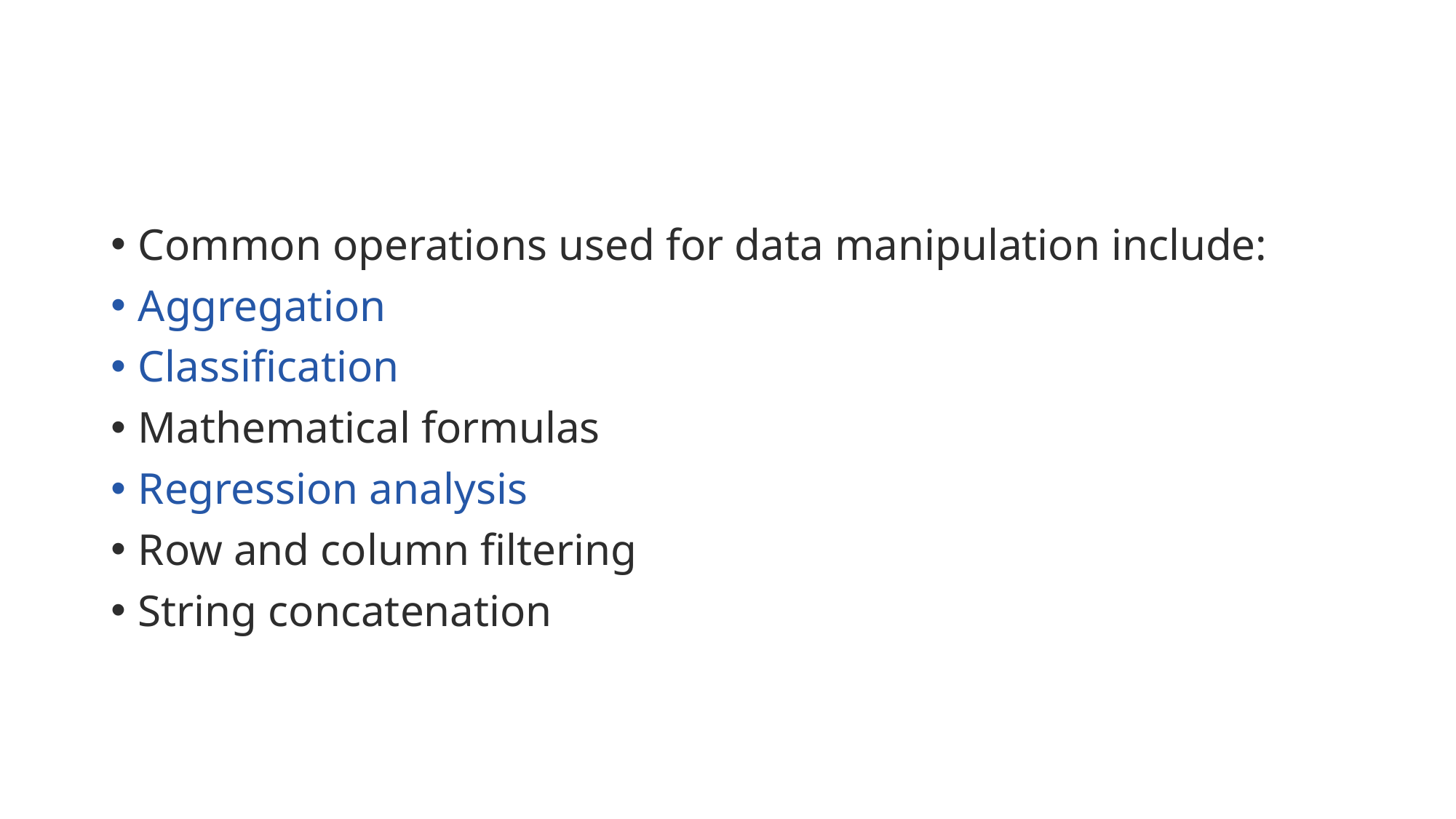

Common operations used for data manipulation include:
Aggregation
Classification
Mathematical formulas
Regression analysis
Row and column filtering
String concatenation